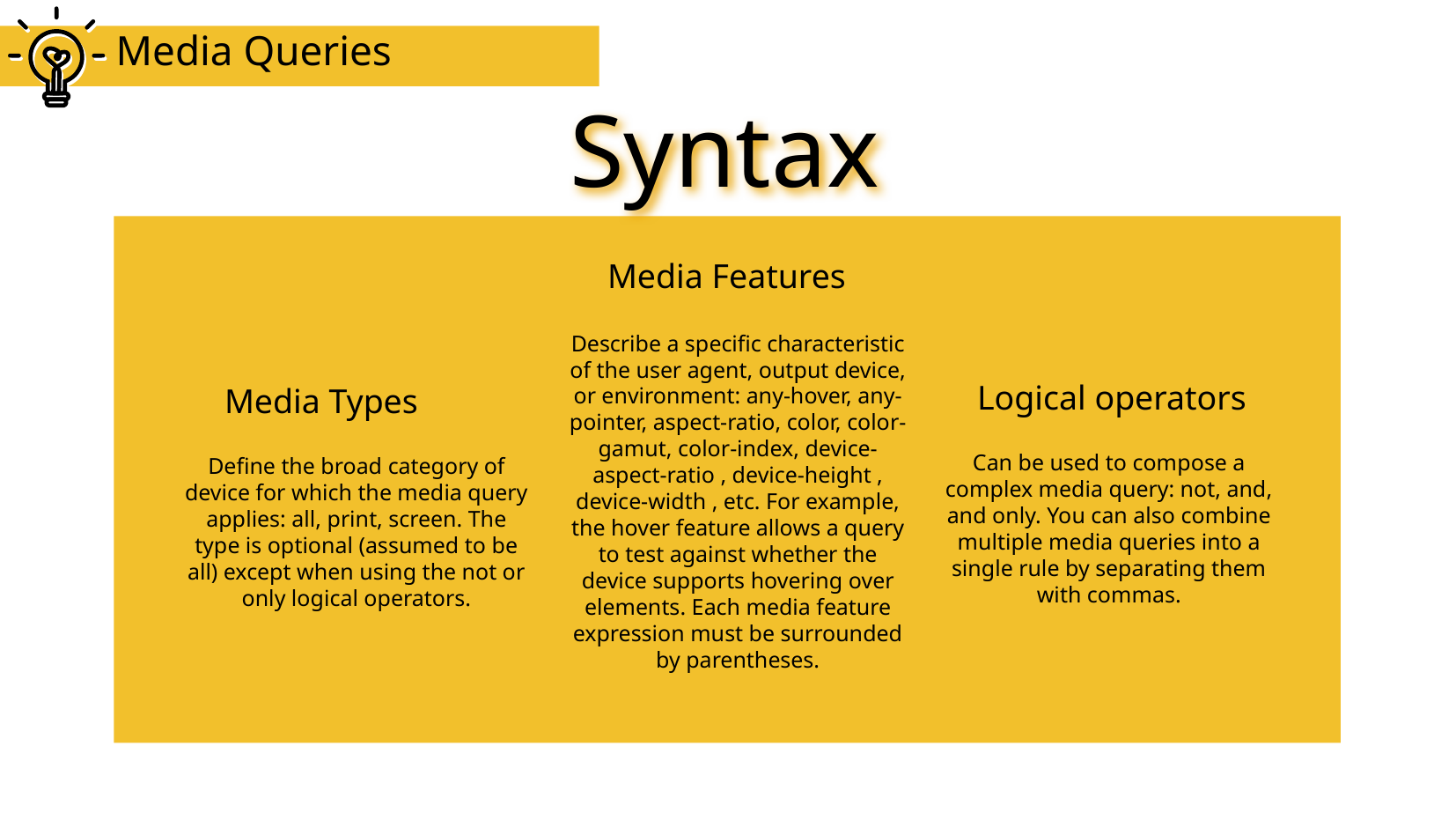

# Media Queries
Syntax
Media Features
Describe a specific characteristic of the user agent, output device, or environment: any-hover, any-pointer, aspect-ratio, color, color-gamut, color-index, device-aspect-ratio , device-height , device-width , etc. For example, the hover feature allows a query to test against whether the device supports hovering over elements. Each media feature expression must be surrounded by parentheses.
Logical operators
Media Types
Can be used to compose a complex media query: not, and, and only. You can also combine multiple media queries into a single rule by separating them with commas.
Define the broad category of device for which the media query applies: all, print, screen. The type is optional (assumed to be all) except when using the not or only logical operators.